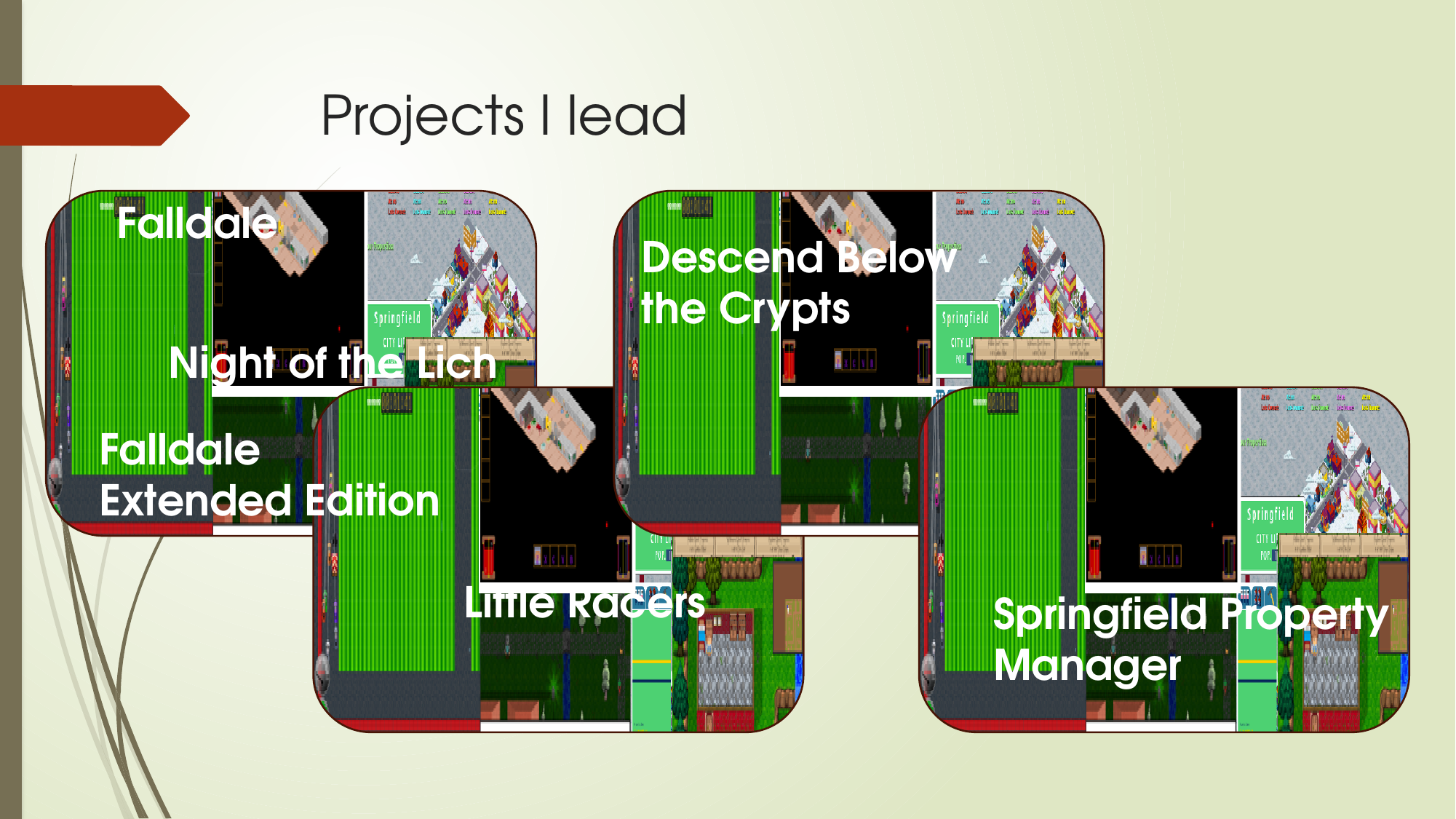

# Projects I lead

Falldale
Descend Below the Crypts
Night of the Lich
Falldale Extended Edition
Little Racers
Springfield Property Manager